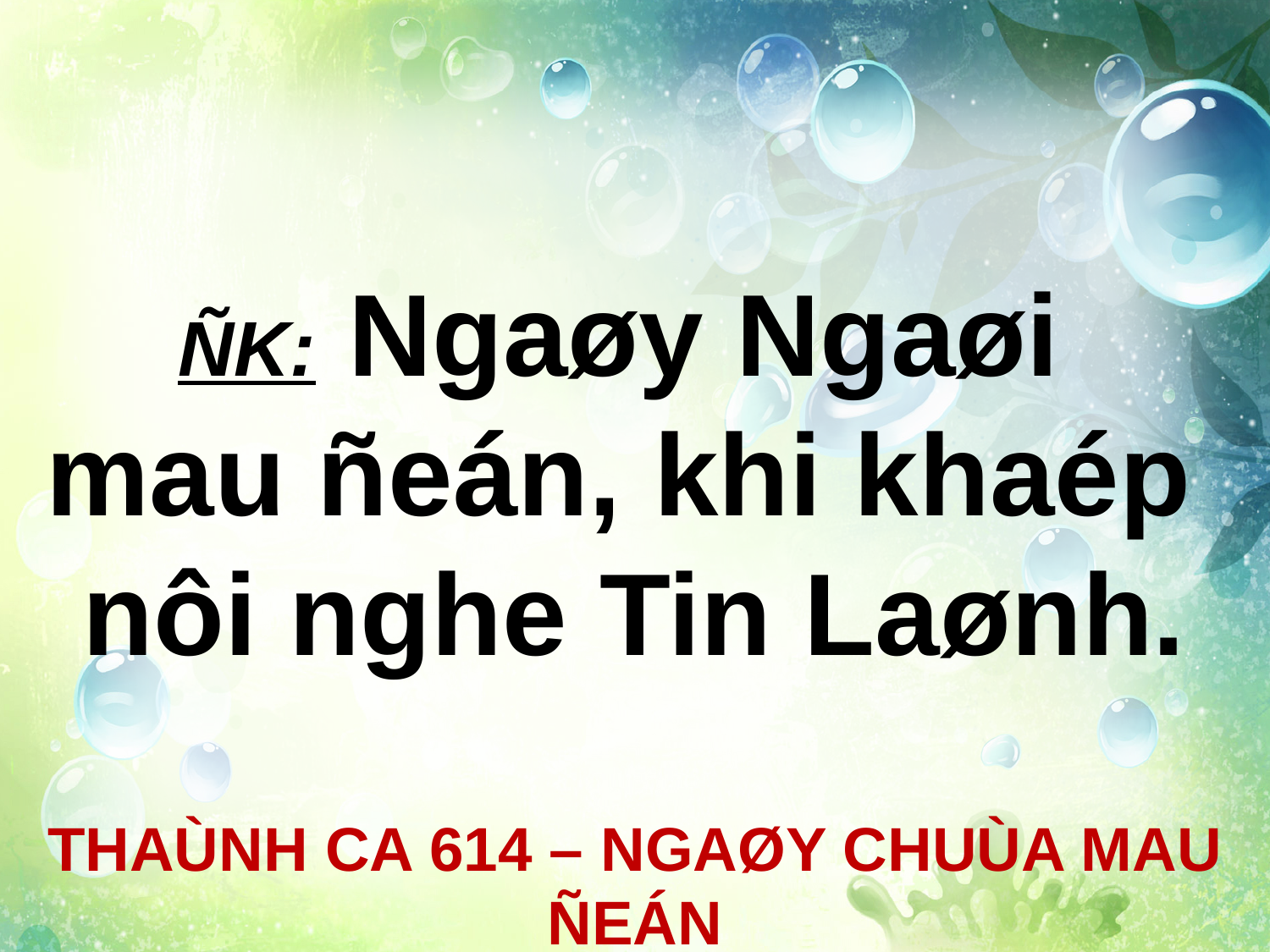

ÑK: Ngaøy Ngaøi
mau ñeán, khi khaép
nôi nghe Tin Laønh.
THAÙNH CA 614 – NGAØY CHUÙA MAU ÑEÁN